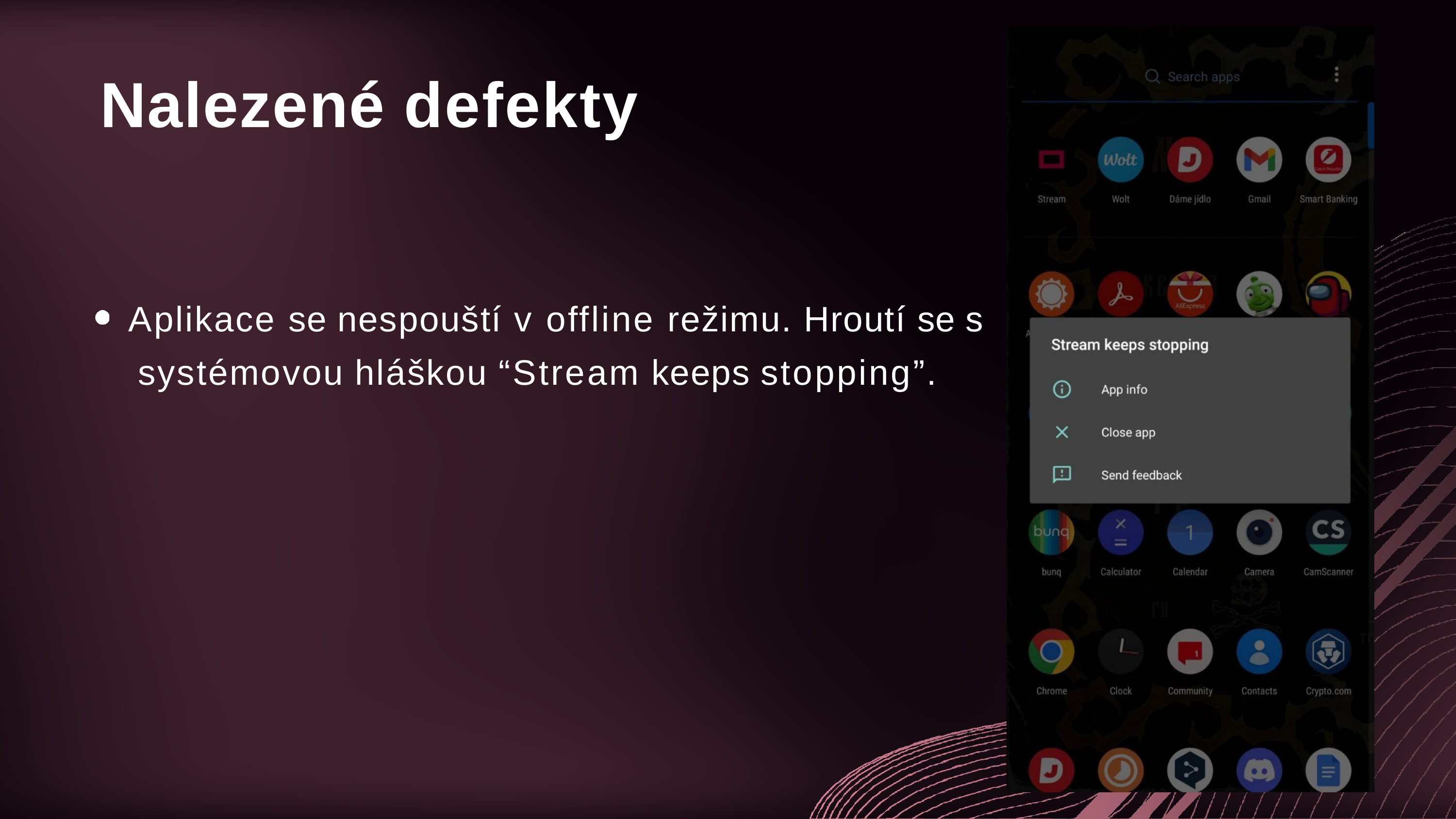

Nalezené defekty

Aplikace se nespouští v offline režimu. Hroutí se s  systémovou hláškou “Stream keeps stopping”.